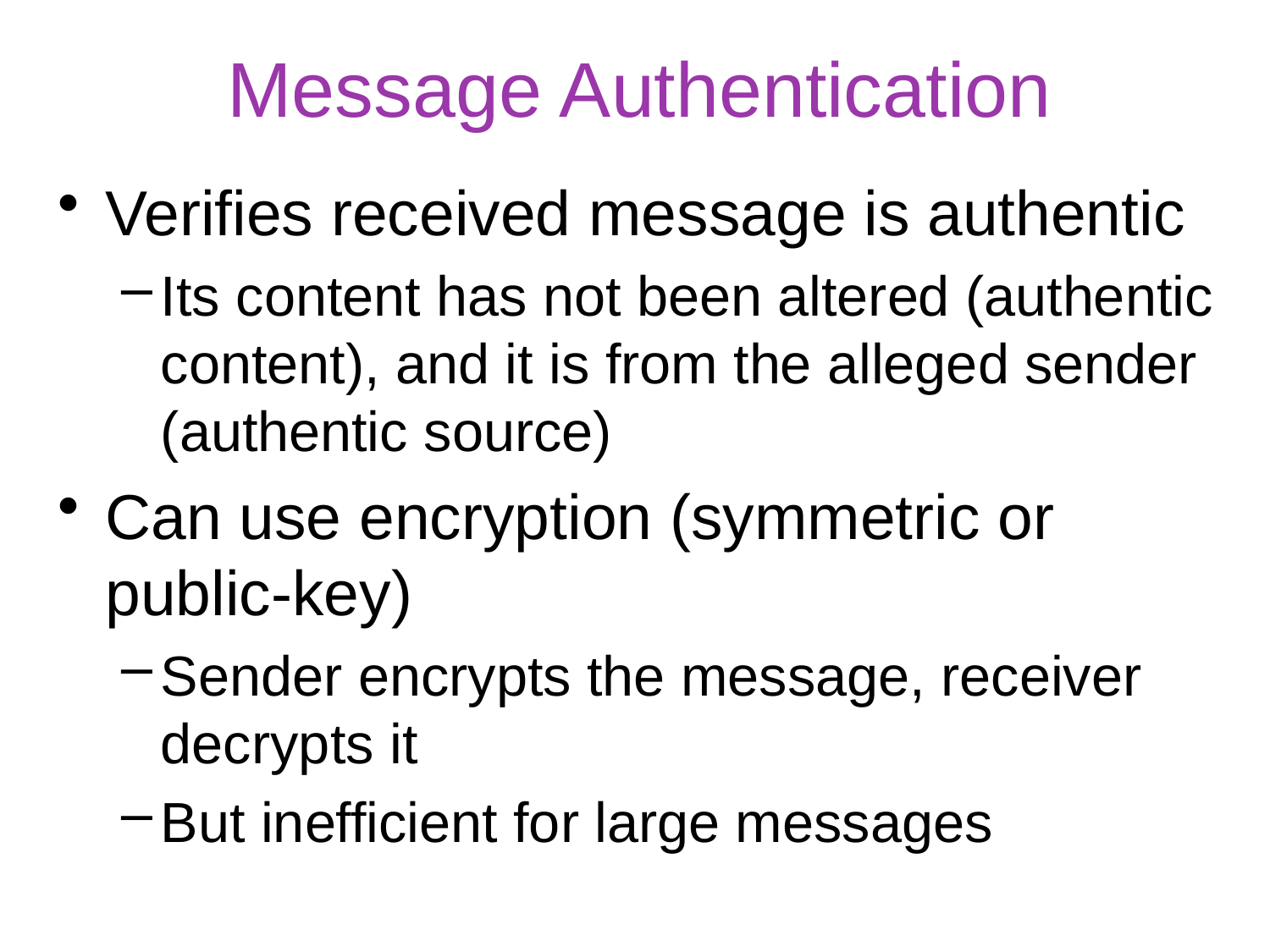

# Message Authentication
Verifies received message is authentic
Its content has not been altered (authentic content), and it is from the alleged sender (authentic source)
Can use encryption (symmetric or public-key)
Sender encrypts the message, receiver decrypts it
But inefficient for large messages
21